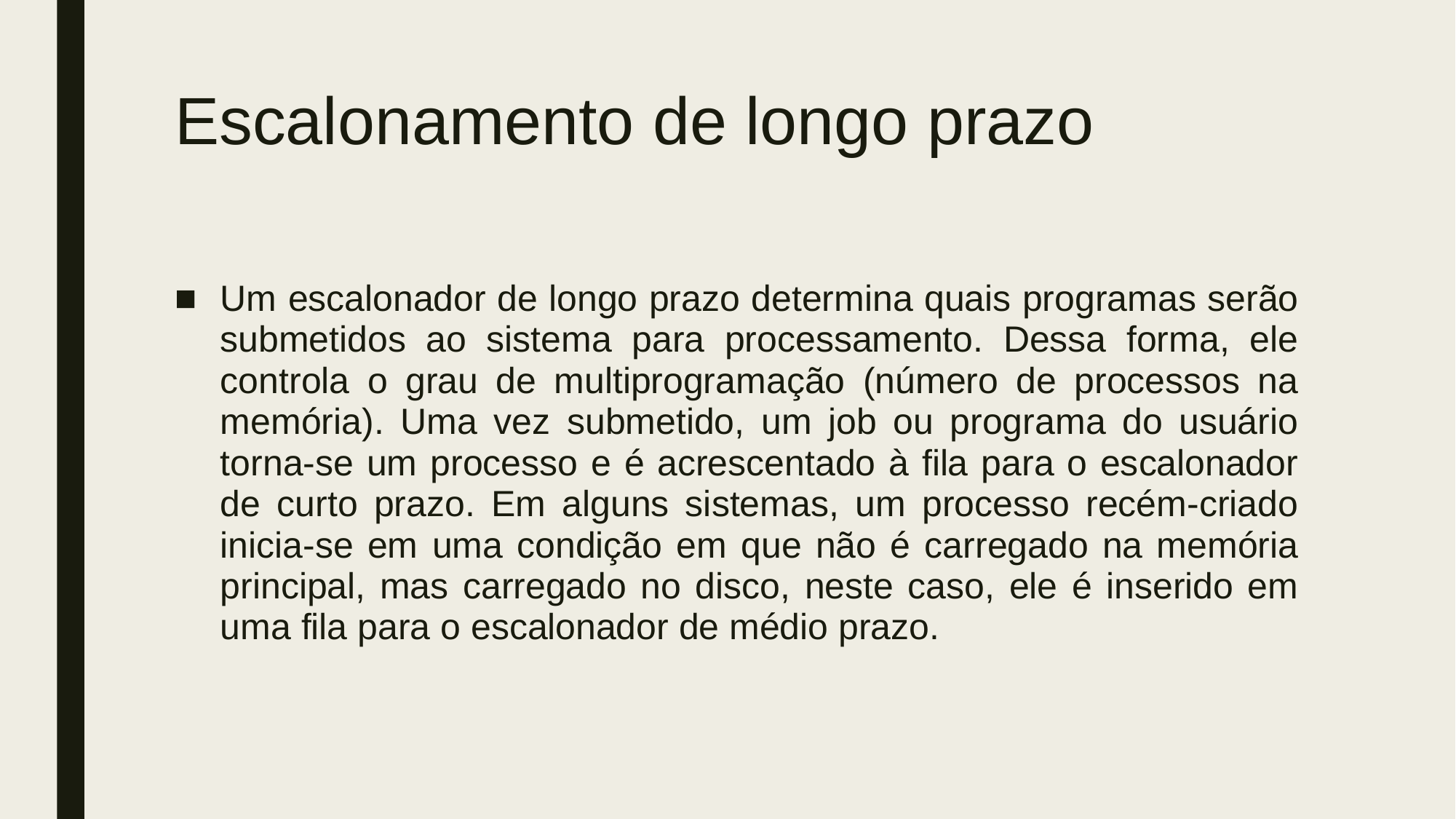

# Escalonamento de longo prazo
Um escalonador de longo prazo determina quais programas serão submetidos ao sistema para processamento. Dessa forma, ele controla o grau de multiprogramação (número de processos na memória). Uma vez submetido, um job ou programa do usuário torna-se um processo e é acrescentado à fila para o escalonador de curto prazo. Em alguns sistemas, um processo recém-criado inicia-se em uma condição em que não é carregado na memória principal, mas carregado no disco, neste caso, ele é inserido em uma fila para o escalonador de médio prazo.